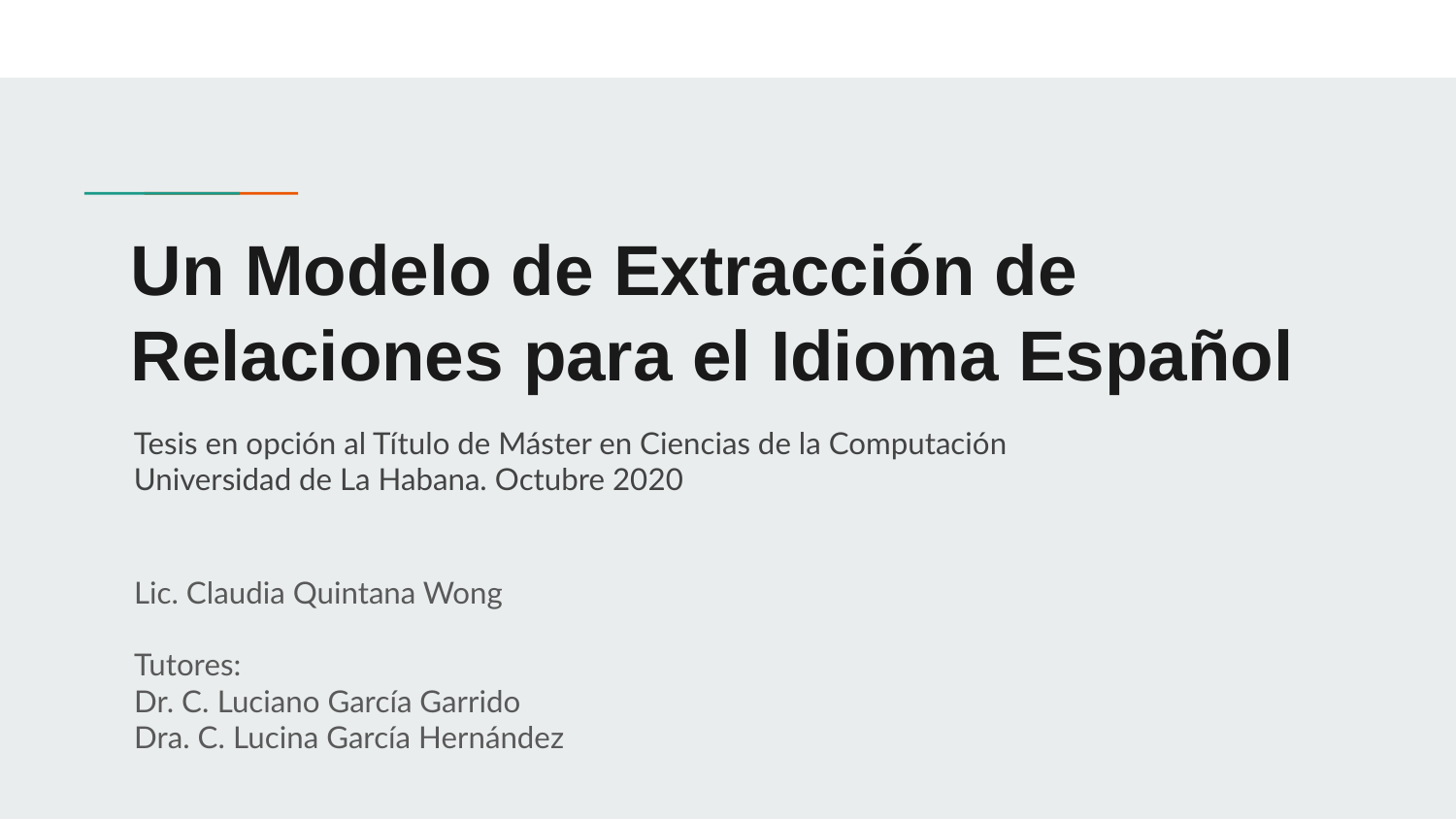

# Un Modelo de Extracción de Relaciones para el Idioma Español
Tesis en opción al Título de Máster en Ciencias de la Computación
Universidad de La Habana. Octubre 2020

Lic. Claudia Quintana Wong

Tutores:
Dr. C. Luciano García Garrido
Dra. C. Lucina García Hernández